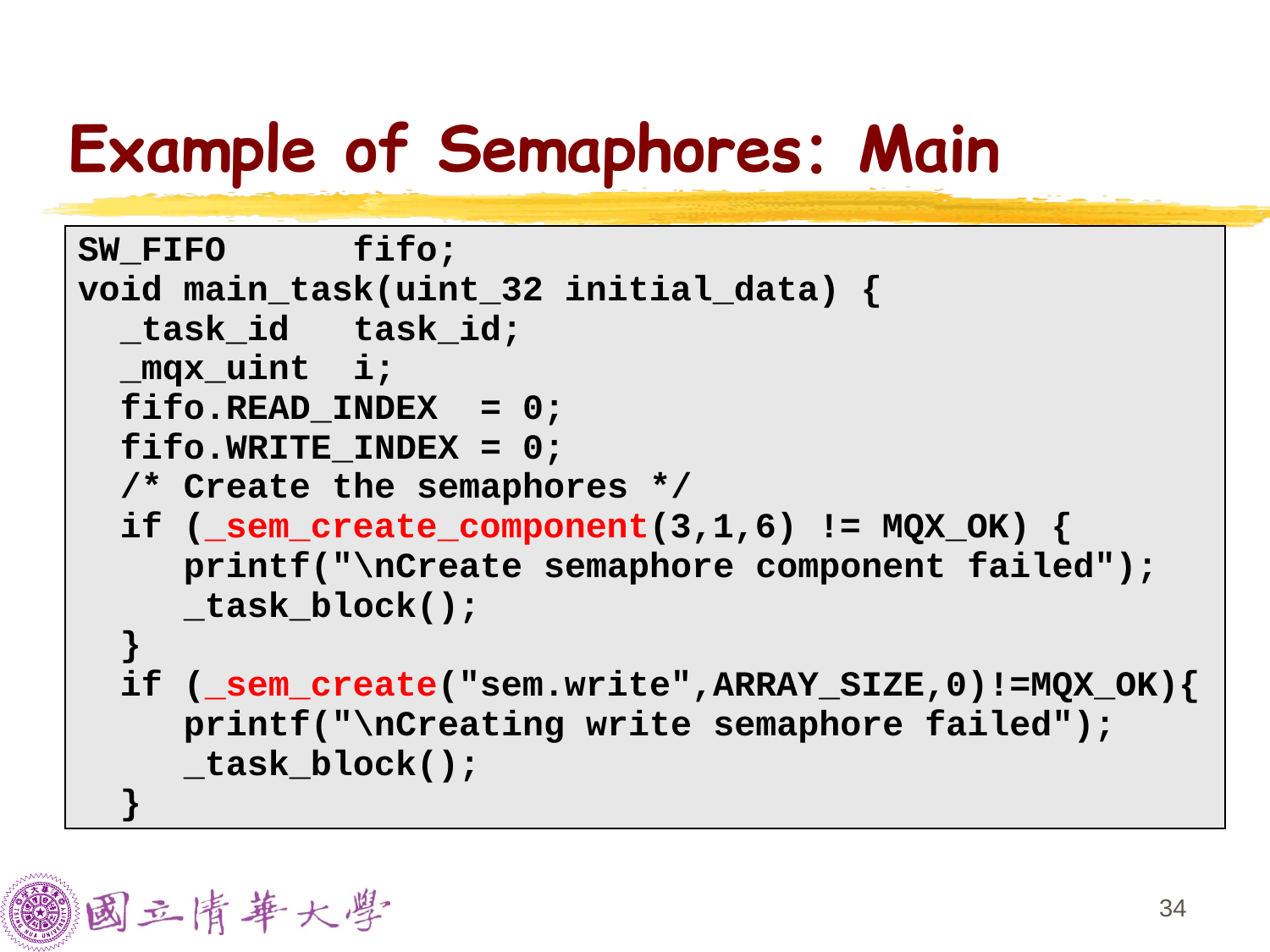

Example of Semaphores: Main
| SW\_FIFO fifo; void main\_task(uint\_32 initial\_data) { \_task\_id task\_id; \_mqx\_uint i; fifo.READ\_INDEX = 0; fifo.WRITE\_INDEX = 0; /\* Create the semaphores \*/ if (\_sem\_create\_component(3,1,6) != MQX\_OK) { printf("\nCreate semaphore component failed"); \_task\_block(); } if (\_sem\_create("sem.write",ARRAY\_SIZE,0)!=MQX\_OK){ printf("\nCreating write semaphore failed"); \_task\_block(); } |
| --- |
34